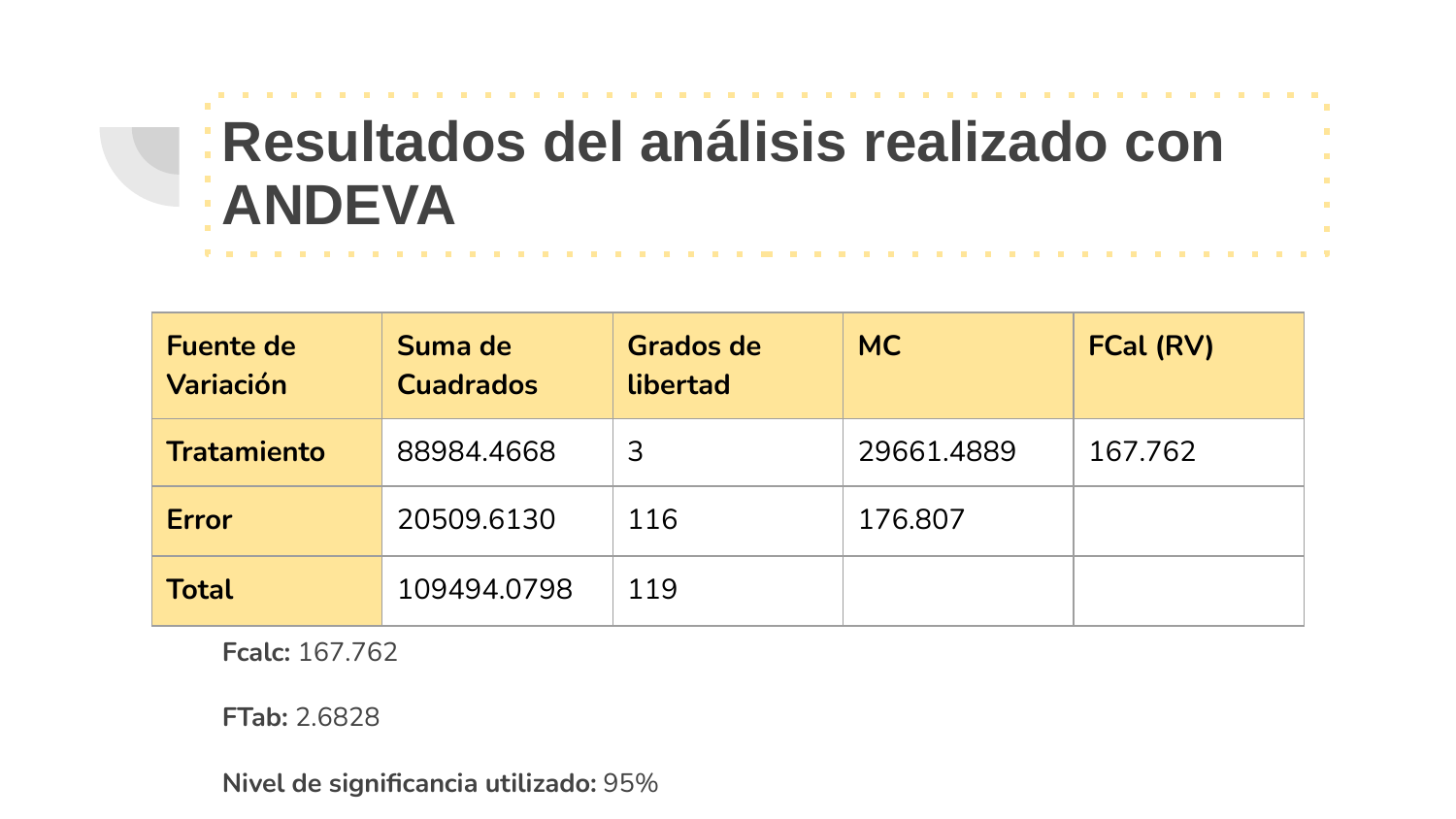

# Resultados del análisis realizado con ANDEVA
| Fuente de Variación | Suma de Cuadrados | Grados de libertad | MC | FCal (RV) |
| --- | --- | --- | --- | --- |
| Tratamiento | 88984.4668 | 3 | 29661.4889 | 167.762 |
| Error | 20509.6130 | 116 | 176.807 |  |
| Total | 109494.0798 | 119 |  |  |
Fcalc: 167.762
FTab: 2.6828
Nivel de significancia utilizado: 95%